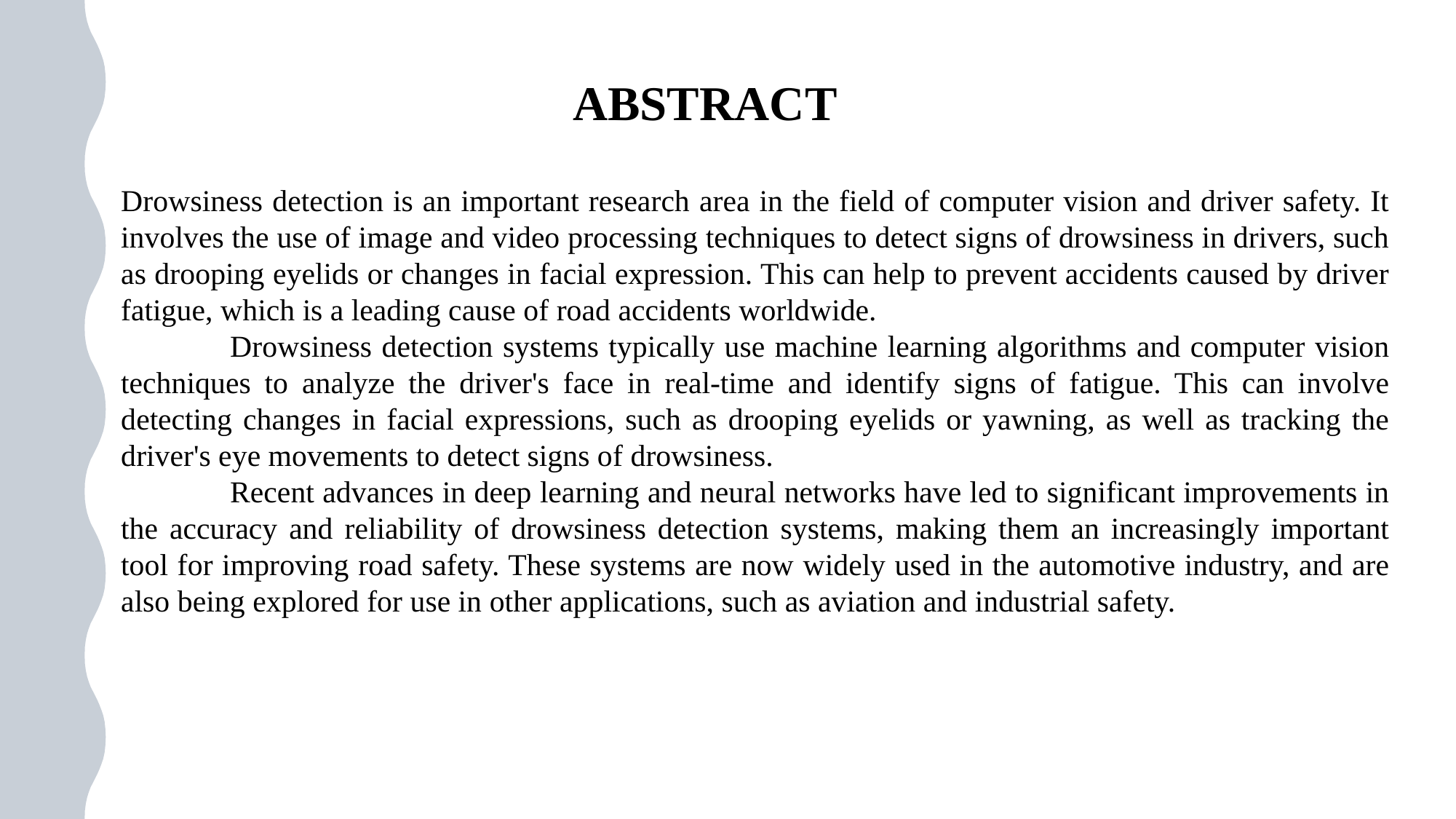

ABSTRACT

Drowsiness detection is an important research area in the field of computer vision and driver safety. It involves the use of image and video processing techniques to detect signs of drowsiness in drivers, such as drooping eyelids or changes in facial expression. This can help to prevent accidents caused by driver fatigue, which is a leading cause of road accidents worldwide.
	Drowsiness detection systems typically use machine learning algorithms and computer vision techniques to analyze the driver's face in real-time and identify signs of fatigue. This can involve detecting changes in facial expressions, such as drooping eyelids or yawning, as well as tracking the driver's eye movements to detect signs of drowsiness.
	Recent advances in deep learning and neural networks have led to significant improvements in the accuracy and reliability of drowsiness detection systems, making them an increasingly important tool for improving road safety. These systems are now widely used in the automotive industry, and are also being explored for use in other applications, such as aviation and industrial safety.